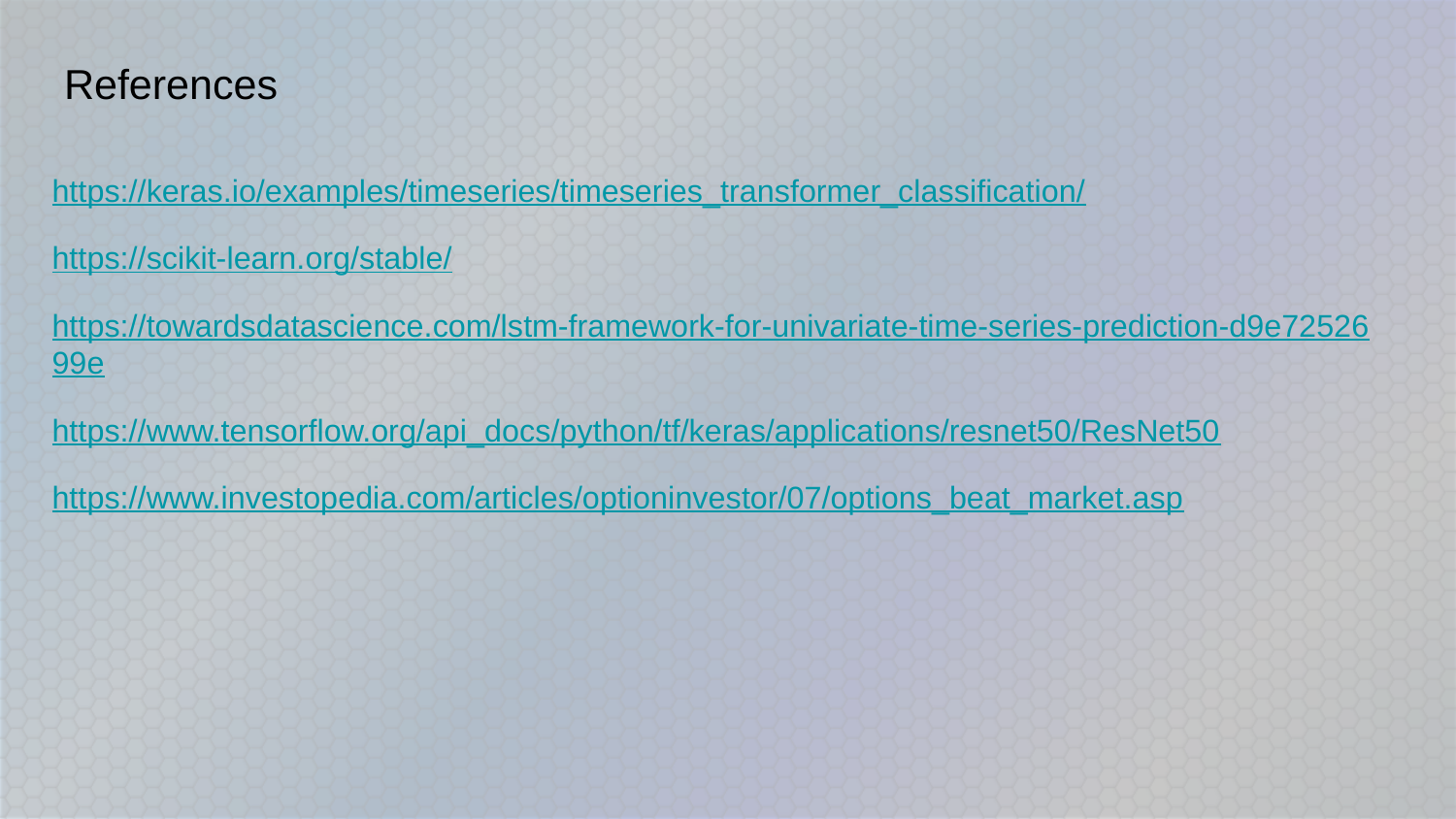

# References
https://keras.io/examples/timeseries/timeseries_transformer_classification/
https://scikit-learn.org/stable/
https://towardsdatascience.com/lstm-framework-for-univariate-time-series-prediction-d9e7252699e
https://www.tensorflow.org/api_docs/python/tf/keras/applications/resnet50/ResNet50
https://www.investopedia.com/articles/optioninvestor/07/options_beat_market.asp